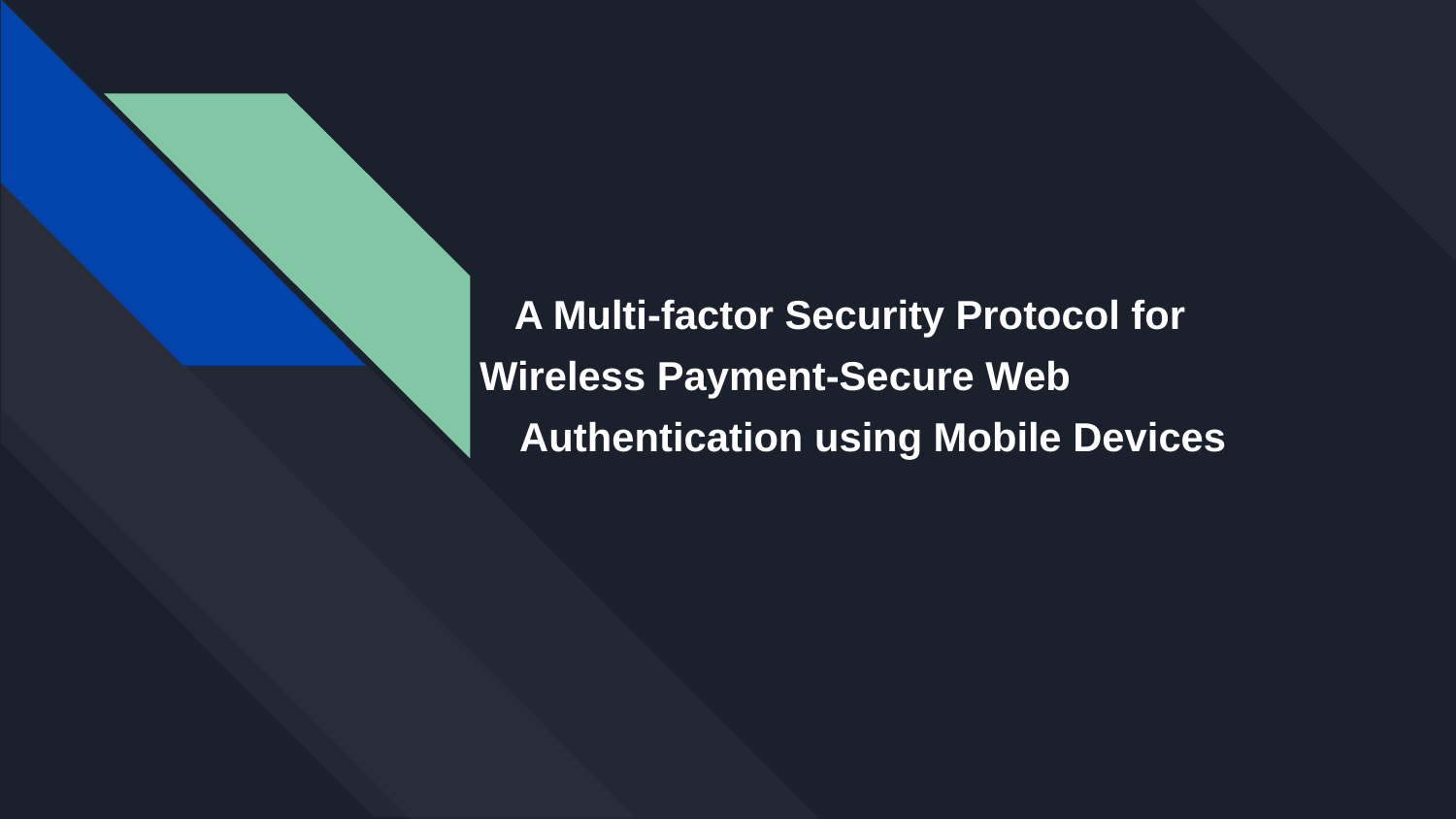

# A Multi-factor Security Protocol for
                 Wireless Payment-Secure Web
      Authentication using Mobile Devices